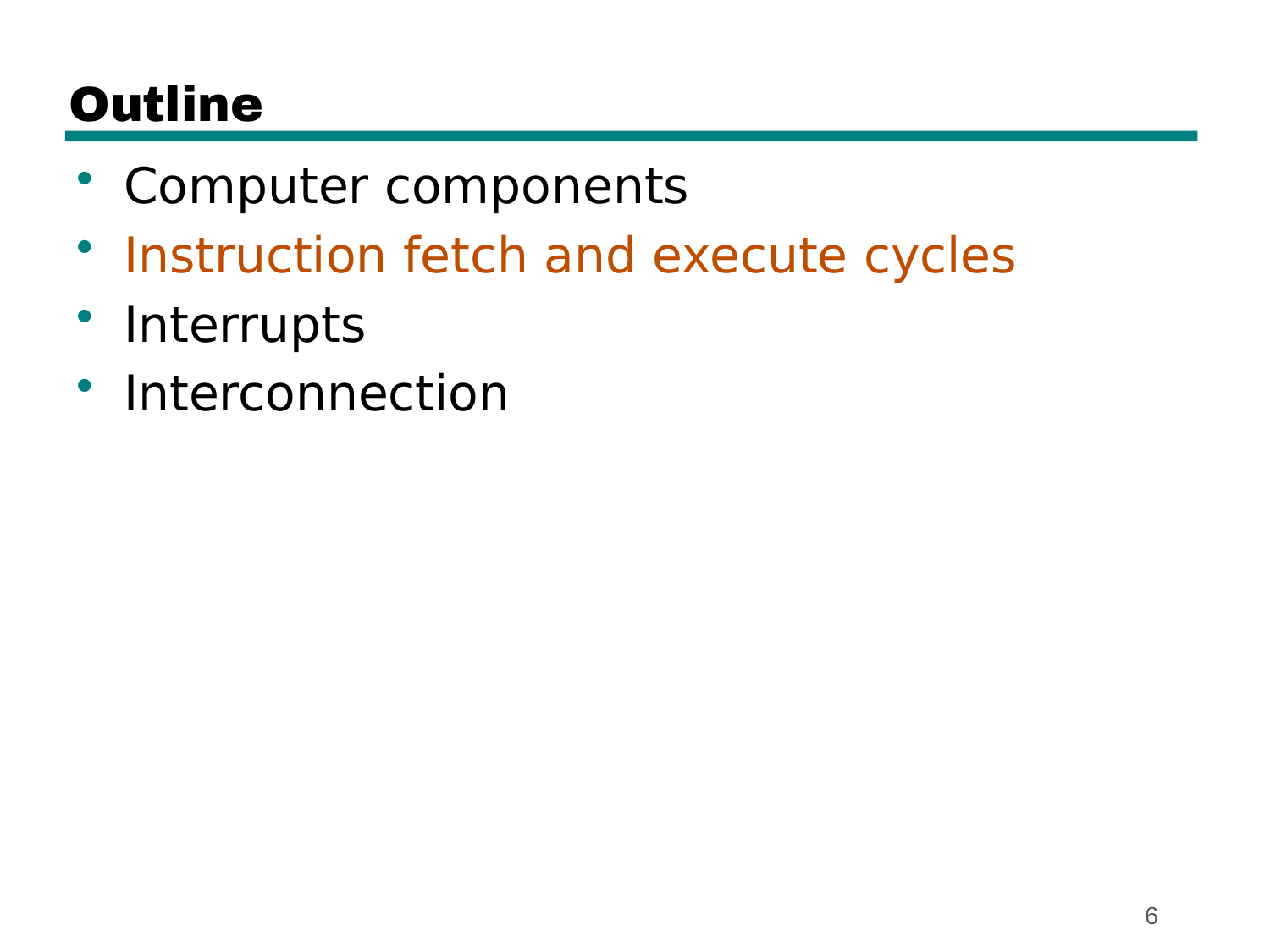

# Outline
Computer components
Instruction fetch and execute cycles
Interrupts
Interconnection
6